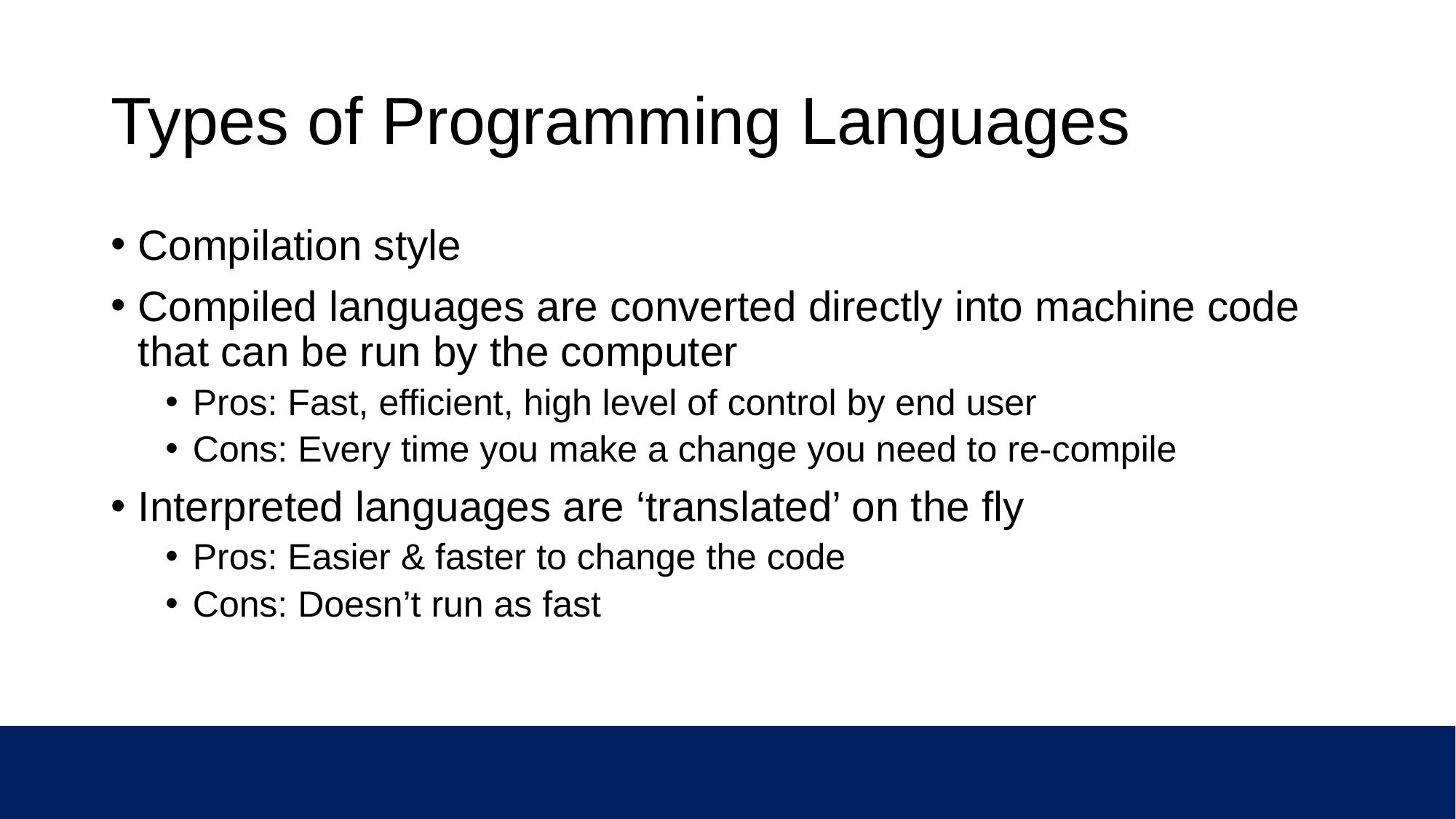

# Types of Programming Languages
Compilation style
Compiled languages are converted directly into machine code that can be run by the computer
Pros: Fast, efficient, high level of control by end user
Cons: Every time you make a change you need to re-compile
Interpreted languages are ‘translated’ on the fly
Pros: Easier & faster to change the code
Cons: Doesn’t run as fast